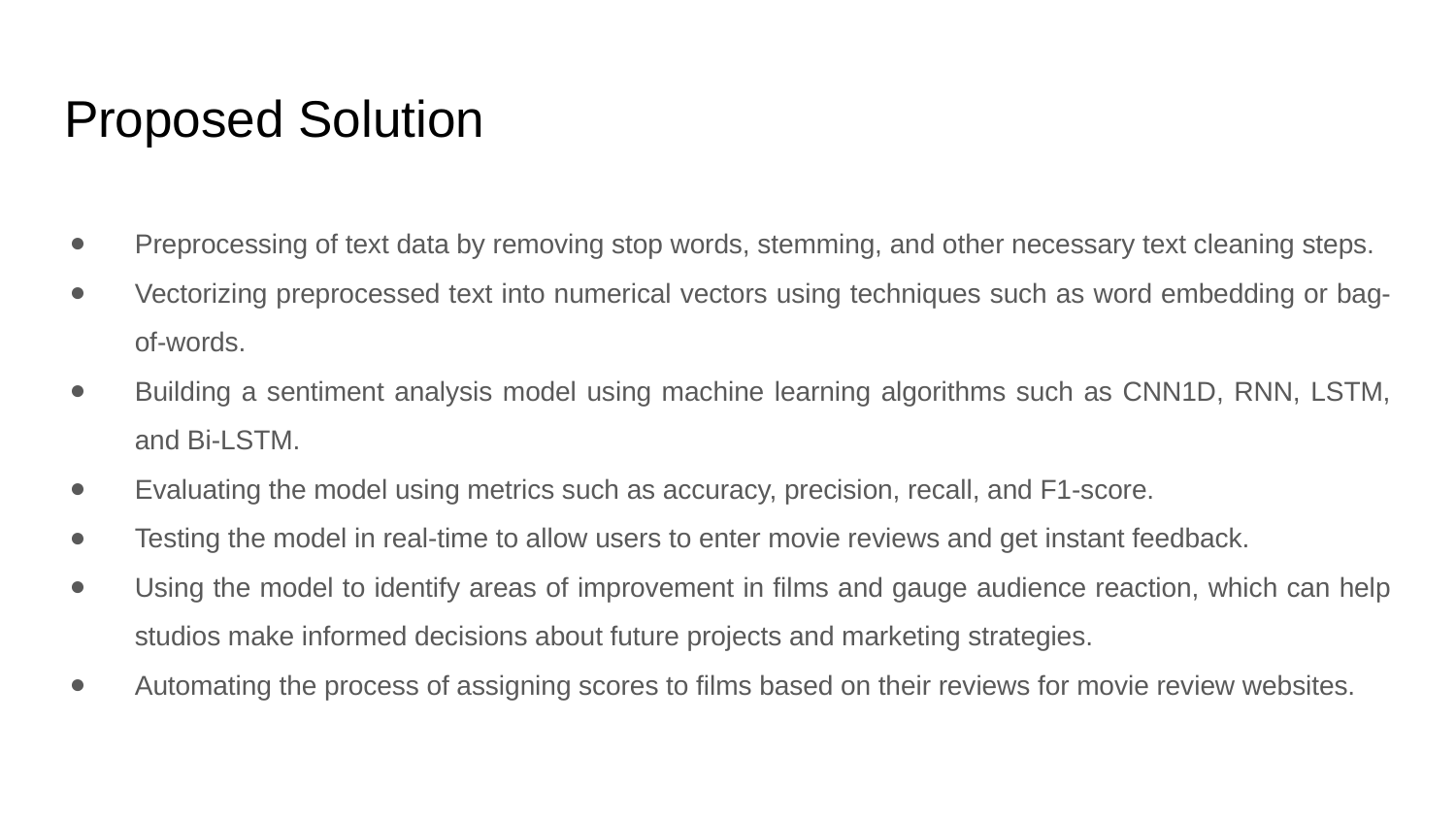

# Proposed Solution

Preprocessing of text data by removing stop words, stemming, and other necessary text cleaning steps.
Vectorizing preprocessed text into numerical vectors using techniques such as word embedding or bag-of-words.
Building a sentiment analysis model using machine learning algorithms such as CNN1D, RNN, LSTM, and Bi-LSTM.
Evaluating the model using metrics such as accuracy, precision, recall, and F1-score.
Testing the model in real-time to allow users to enter movie reviews and get instant feedback.
Using the model to identify areas of improvement in films and gauge audience reaction, which can help studios make informed decisions about future projects and marketing strategies.
Automating the process of assigning scores to films based on their reviews for movie review websites.